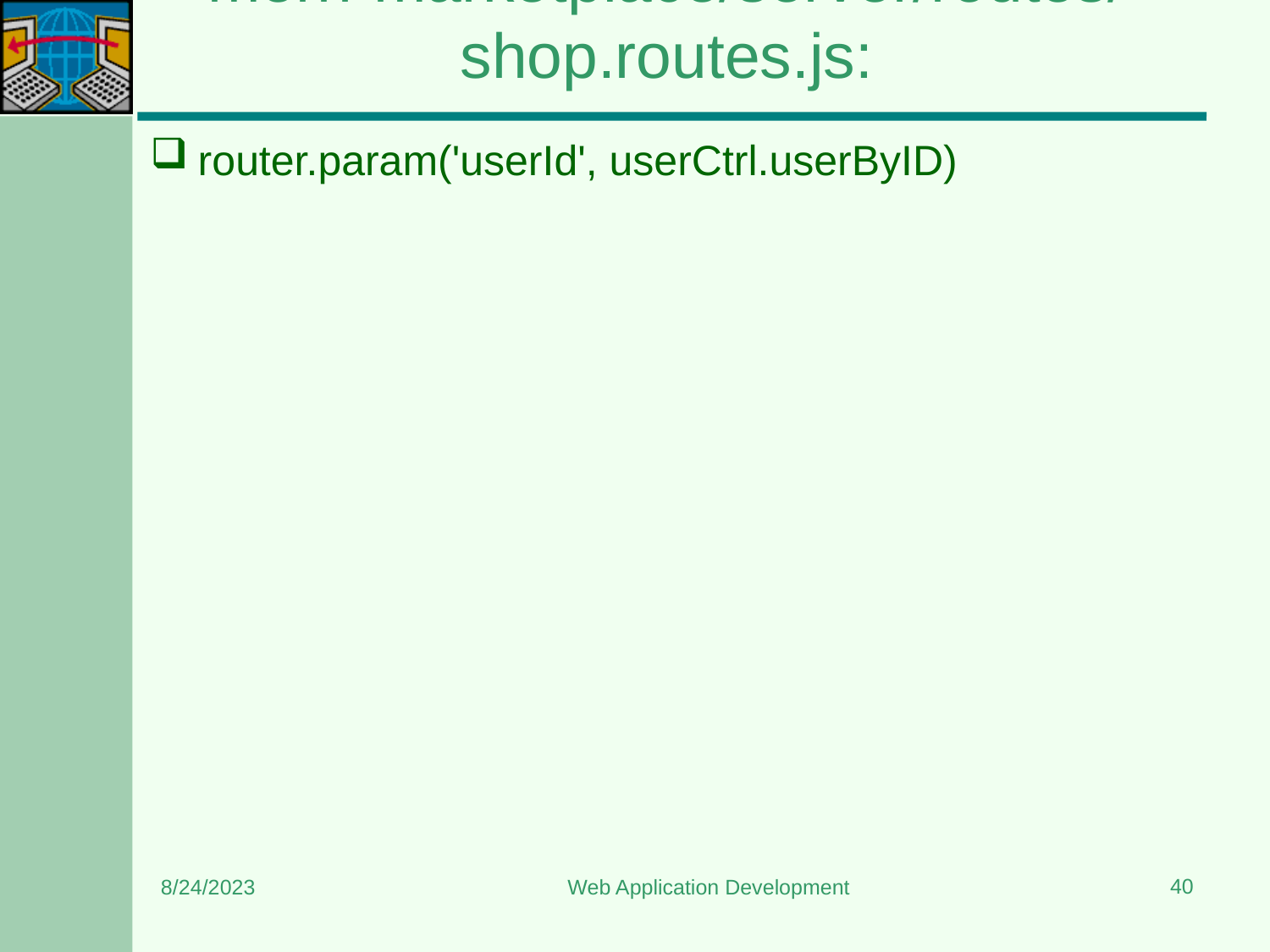

# mern-marketplace/server/routes/shop.routes.js:
router.param('userId', userCtrl.userByID)
40
8/24/2023
Web Application Development